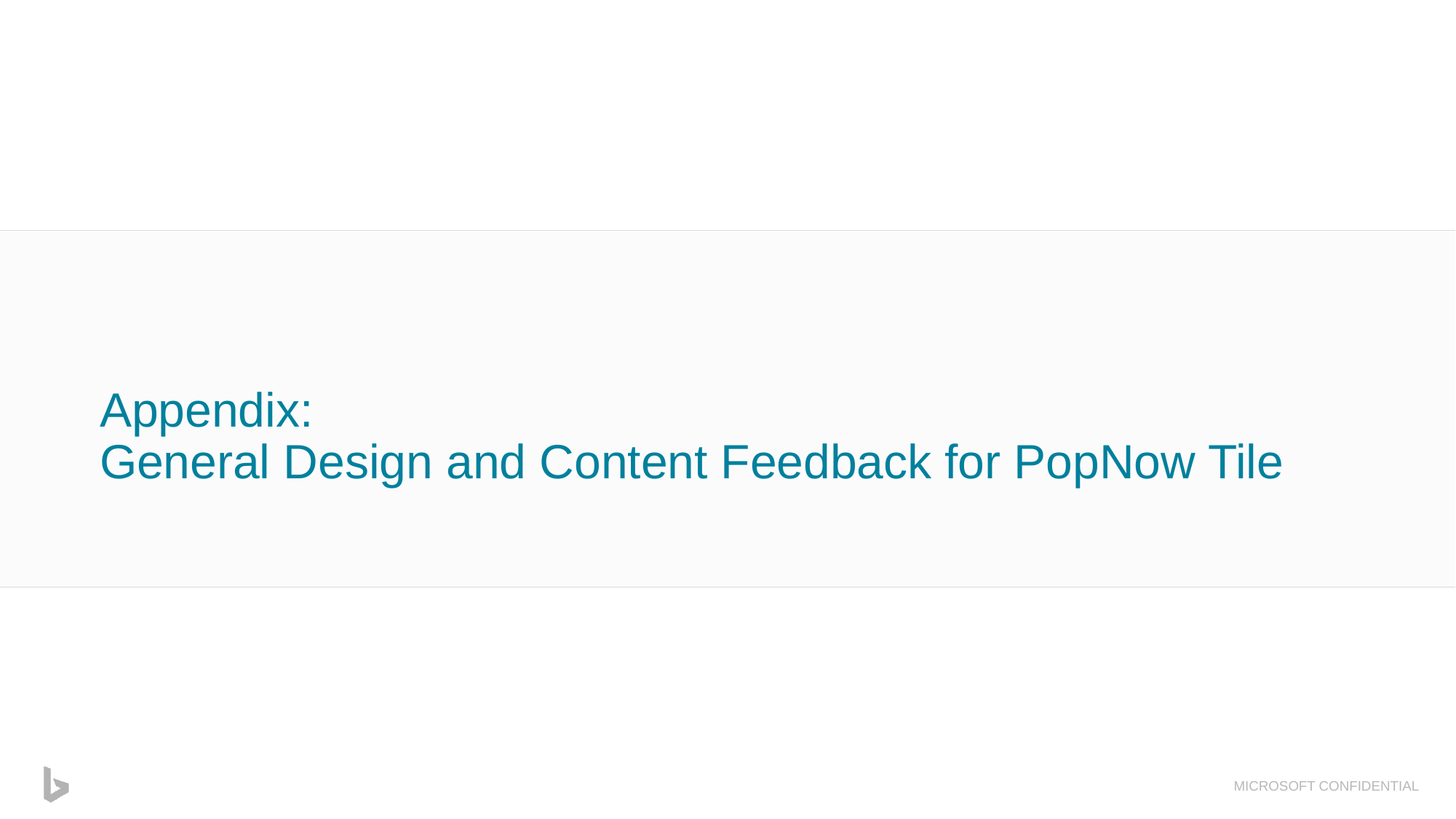

# Appendix: General Design and Content Feedback for PopNow Tile